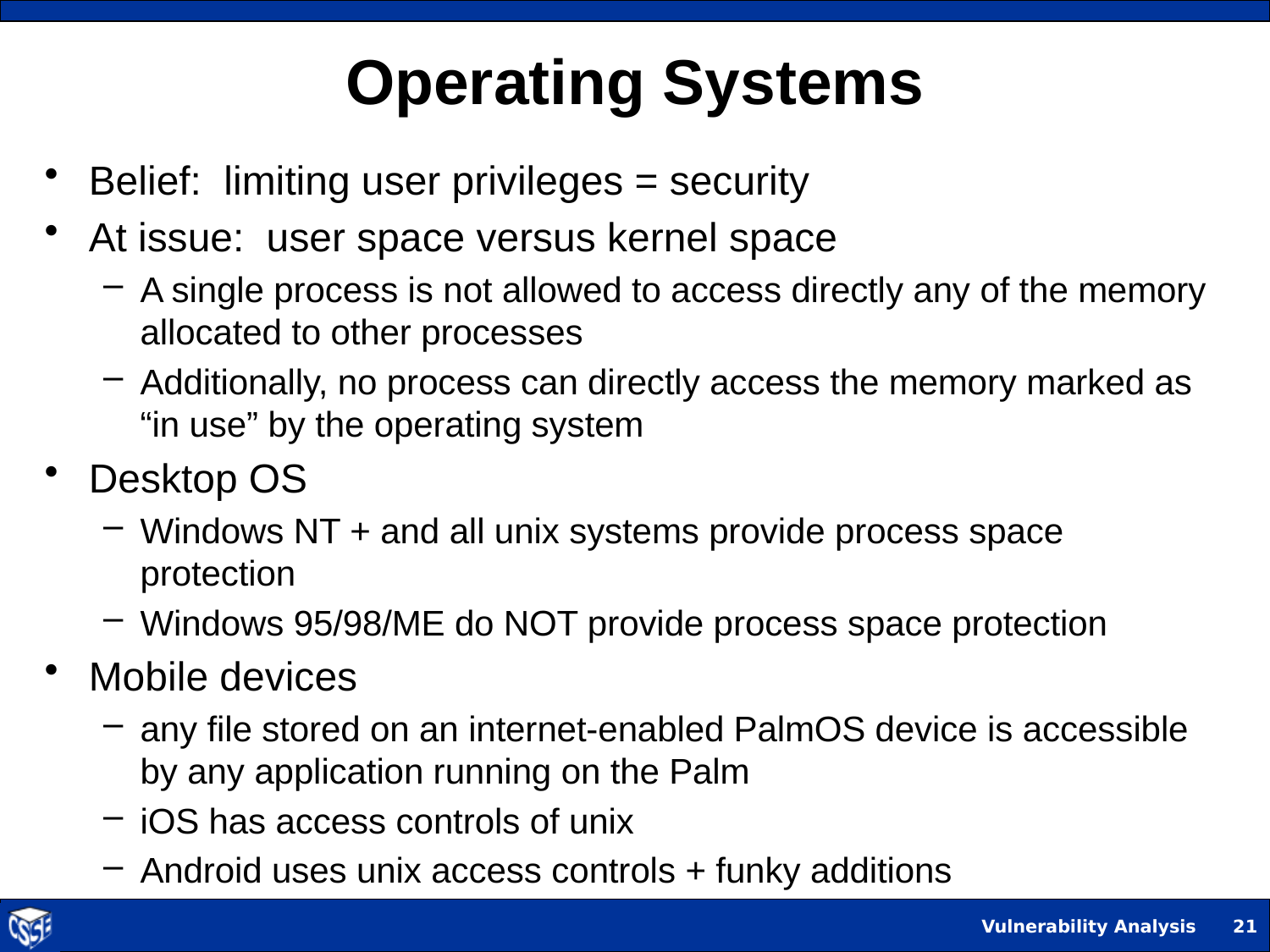

# Operating Systems
Belief:  limiting user privileges = security
At issue:  user space versus kernel space
A single process is not allowed to access directly any of the memory allocated to other processes
Additionally, no process can directly access the memory marked as “in use” by the operating system
Desktop OS
Windows NT + and all unix systems provide process space protection
Windows 95/98/ME do NOT provide process space protection
Mobile devices
any file stored on an internet-enabled PalmOS device is accessible by any application running on the Palm
iOS has access controls of unix
Android uses unix access controls + funky additions